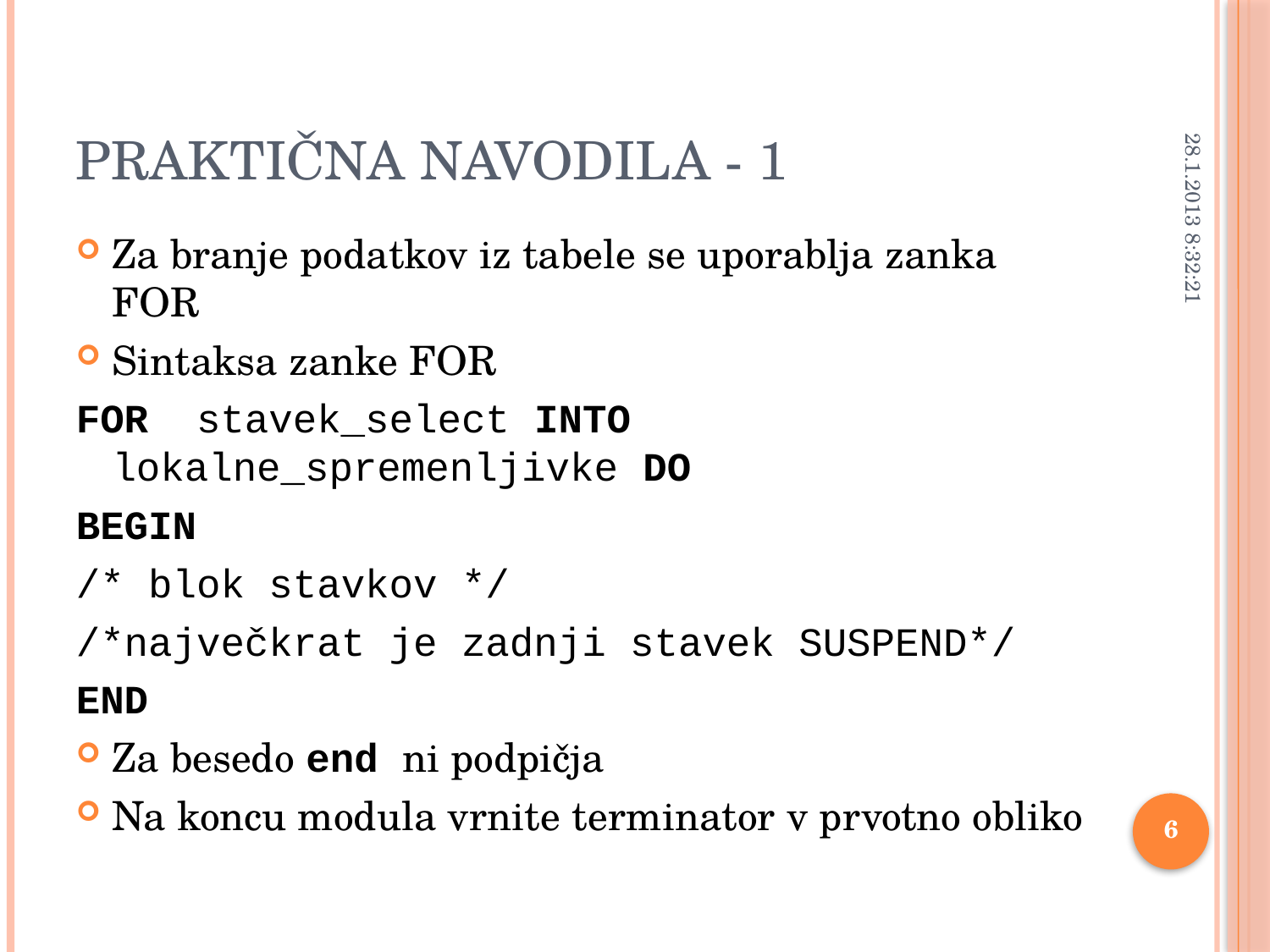

# Praktična navodila - 1
28.1.2013 8:32:21
Za branje podatkov iz tabele se uporablja zanka FOR
Sintaksa zanke FOR
FOR  stavek_select INTO lokalne_spremenljivke DO
BEGIN
/* blok stavkov */
/*največkrat je zadnji stavek SUSPEND*/
END
Za besedo end ni podpičja
Na koncu modula vrnite terminator v prvotno obliko
6